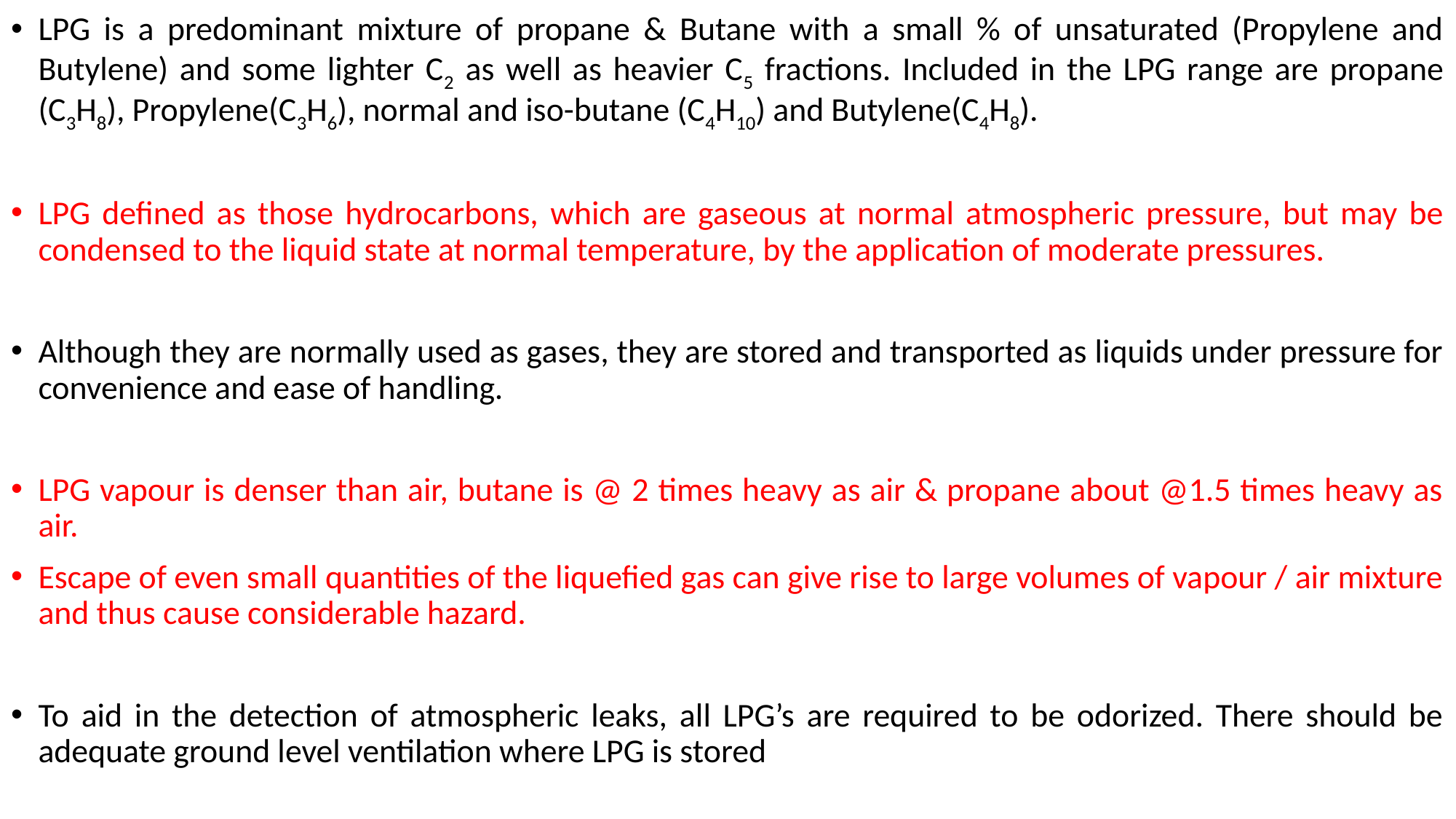

LPG is a predominant mixture of propane & Butane with a small % of unsaturated (Propylene and Butylene) and some lighter C2 as well as heavier C5 fractions. Included in the LPG range are propane (C3H8), Propylene(C3H6), normal and iso-butane (C4H10) and Butylene(C4H8).

LPG defined as those hydrocarbons, which are gaseous at normal atmospheric pressure, but may be condensed to the liquid state at normal temperature, by the application of moderate pressures.

Although they are normally used as gases, they are stored and transported as liquids under pressure for convenience and ease of handling.

LPG vapour is denser than air, butane is @ 2 times heavy as air & propane about @1.5 times heavy as air.
Escape of even small quantities of the liquefied gas can give rise to large volumes of vapour / air mixture and thus cause considerable hazard.

To aid in the detection of atmospheric leaks, all LPG’s are required to be odorized. There should be adequate ground level ventilation where LPG is stored